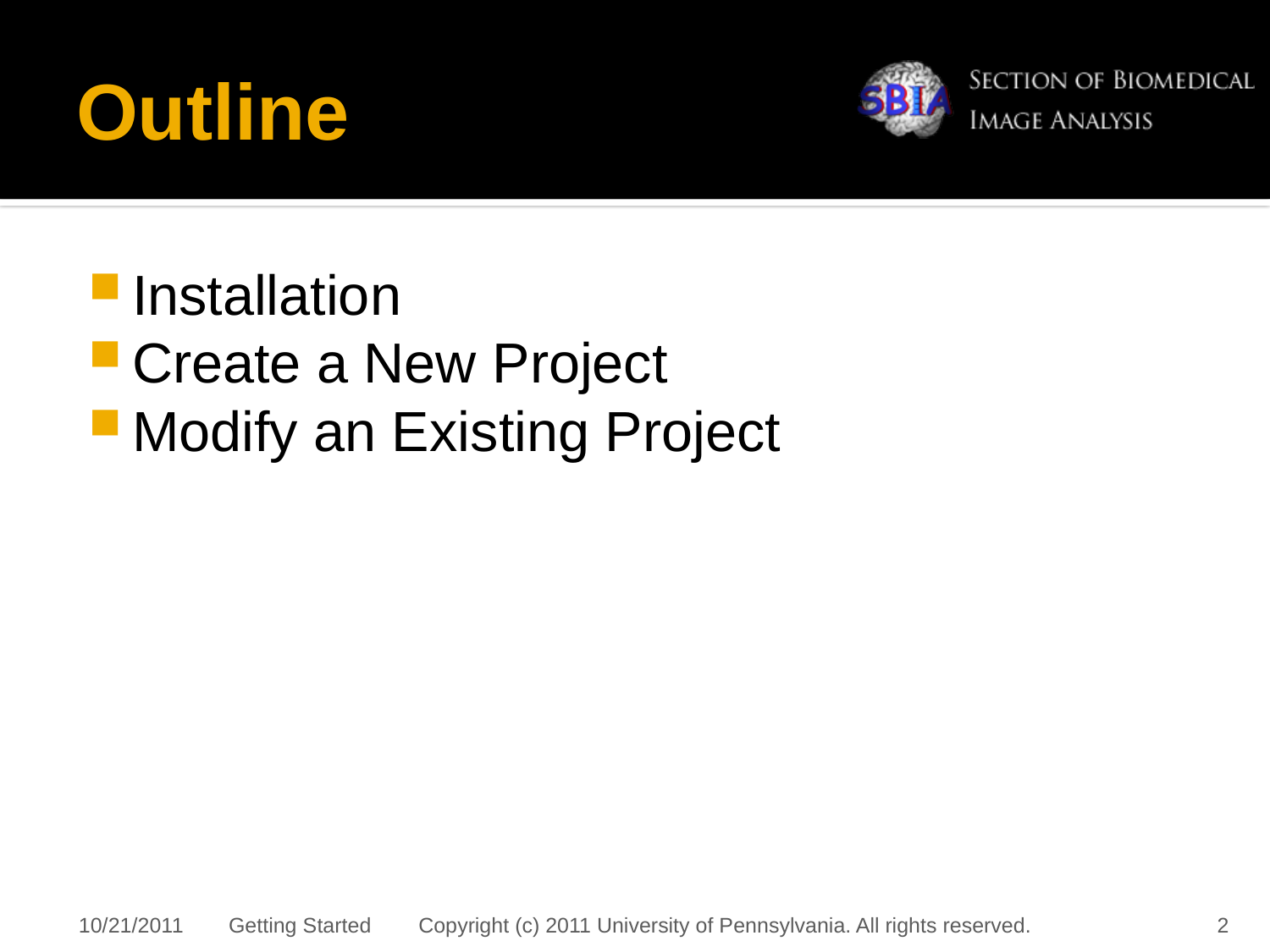

# Outline
Installation
Create a New Project
Modify an Existing Project

10/21/2011
Getting Started        Copyright (c) 2011 University of Pennsylvania. All rights reserved.
2